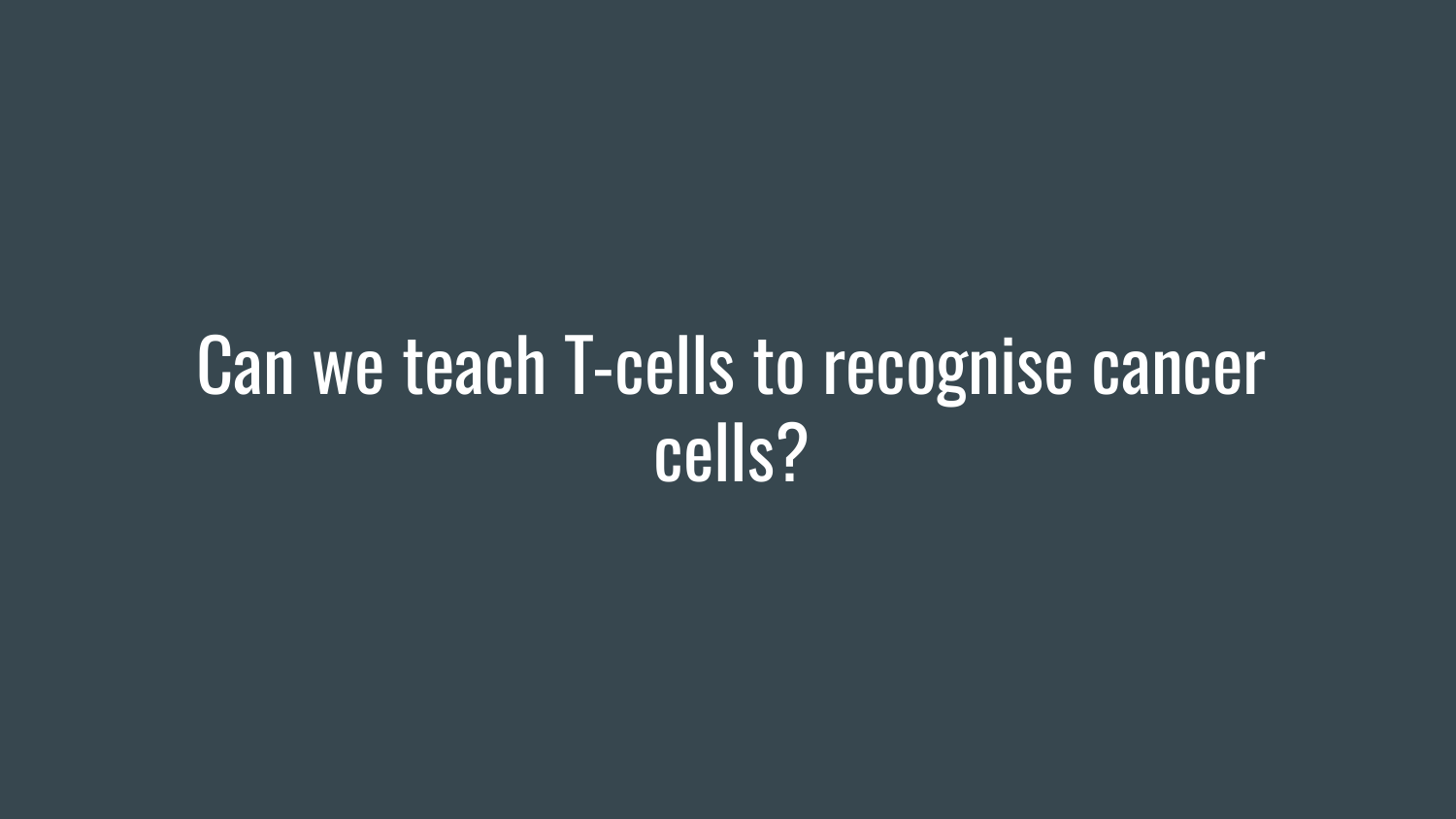

# Can we teach T-cells to recognise cancer cells?